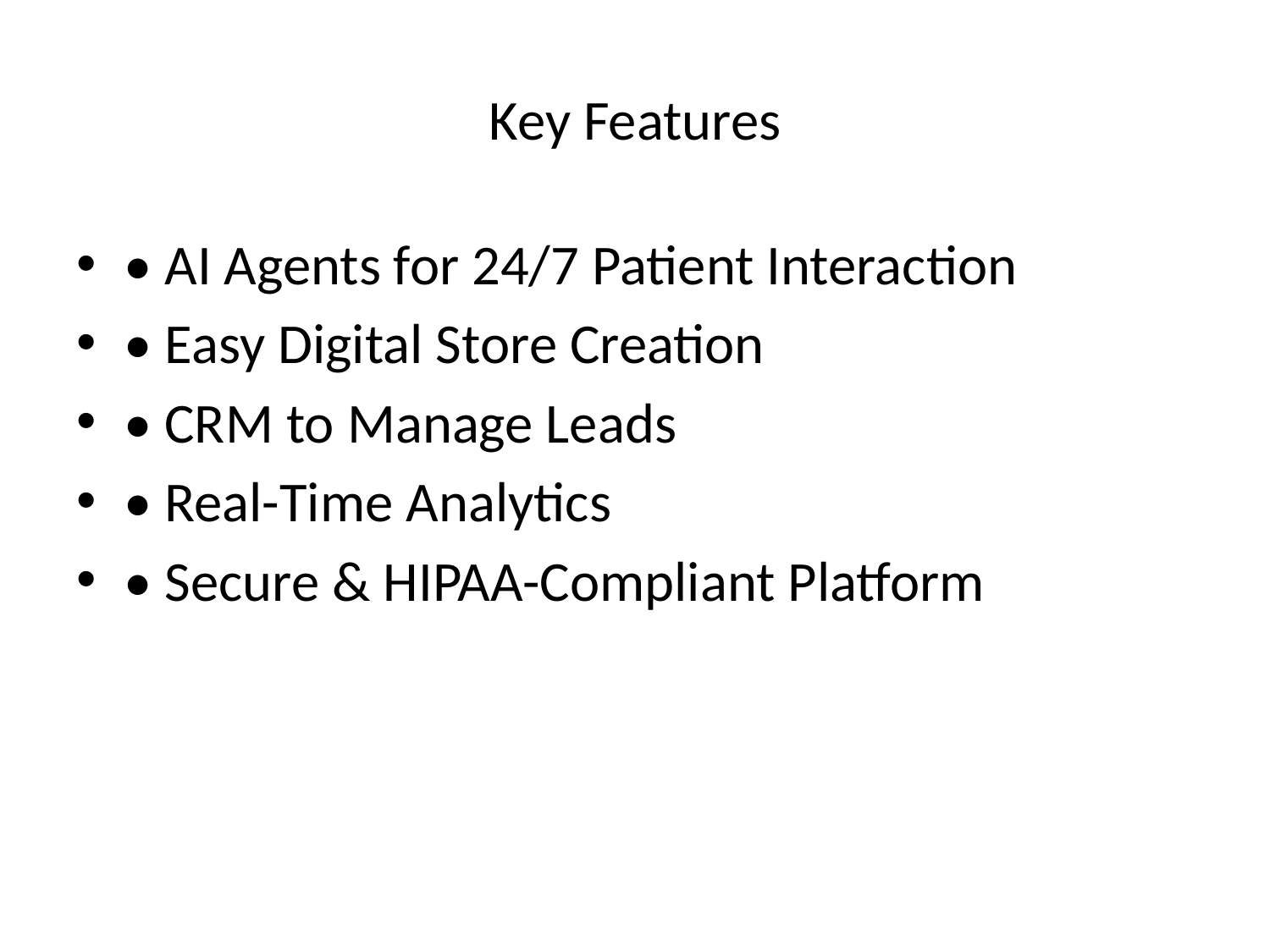

# Key Features
• AI Agents for 24/7 Patient Interaction
• Easy Digital Store Creation
• CRM to Manage Leads
• Real-Time Analytics
• Secure & HIPAA-Compliant Platform